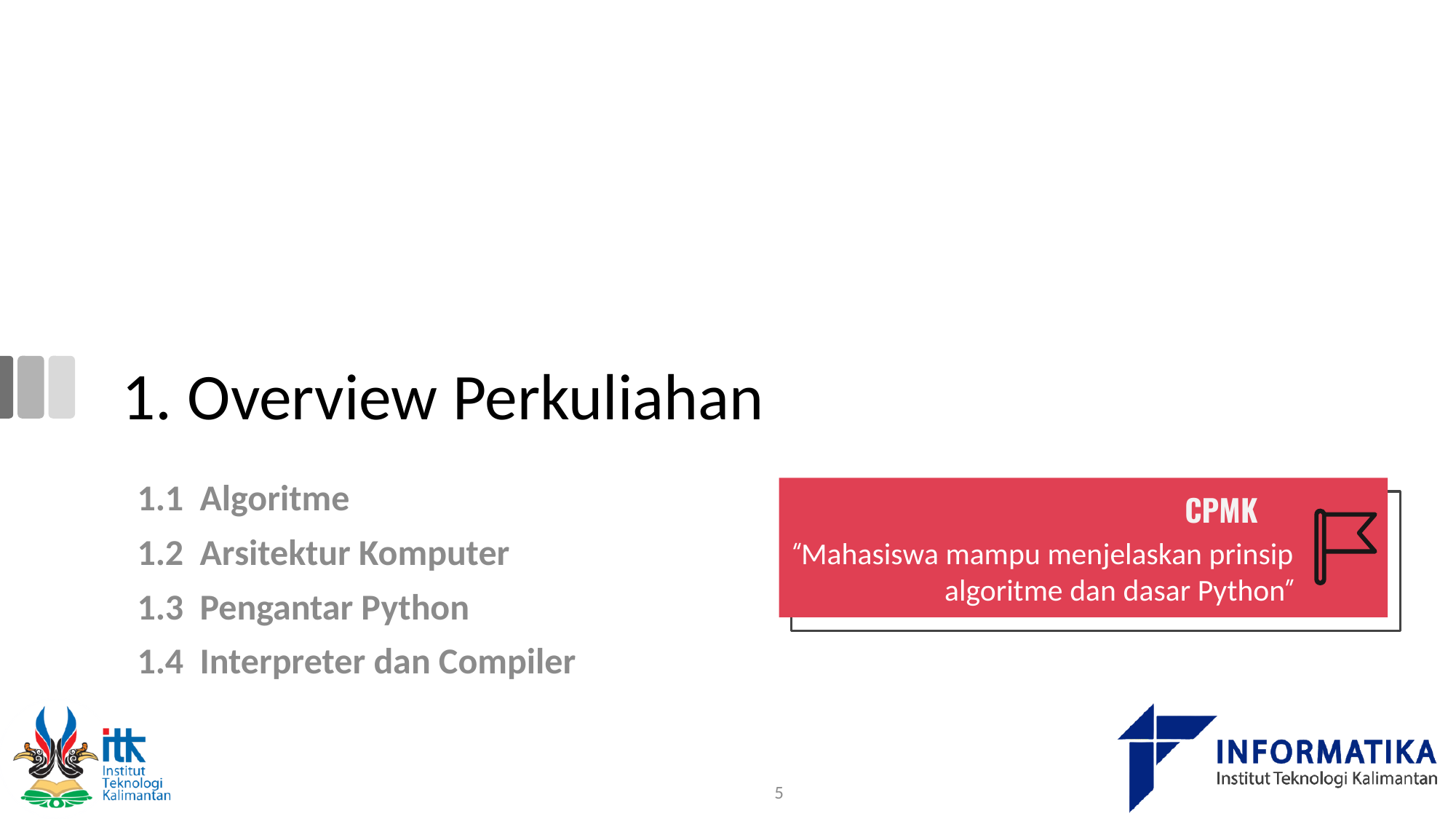

# 1. Overview Perkuliahan
1.1  Algoritme
1.2  Arsitektur Komputer
1.3  Pengantar Python
1.4  Interpreter dan Compiler

CPMK

“Mahasiswa mampu menjelaskan prinsip algoritme dan dasar Python”
5